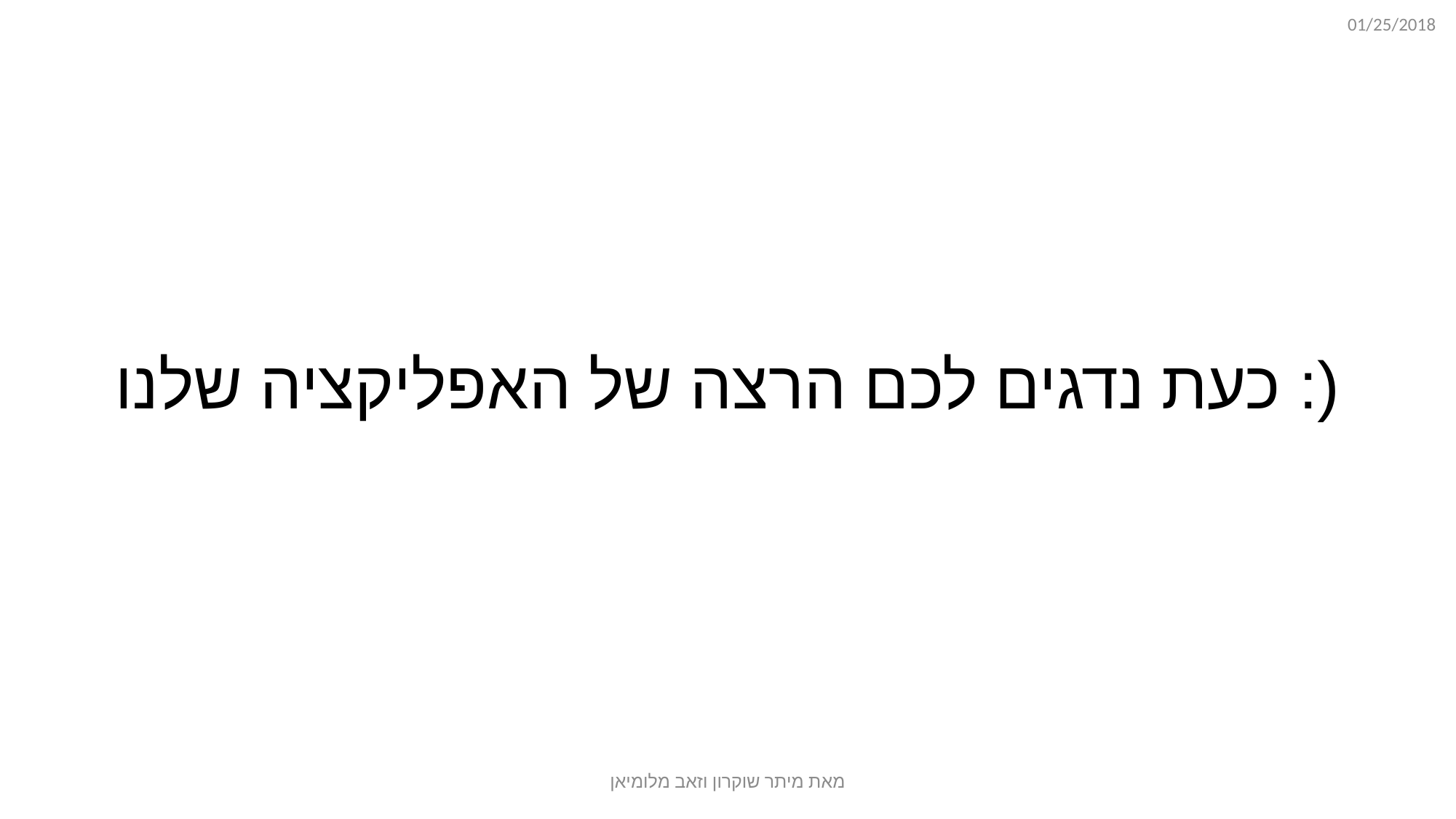

01/25/2018
כעת נדגים לכם הרצה של האפליקציה שלנו :)
מאת מיתר שוקרון וזאב מלומיאן